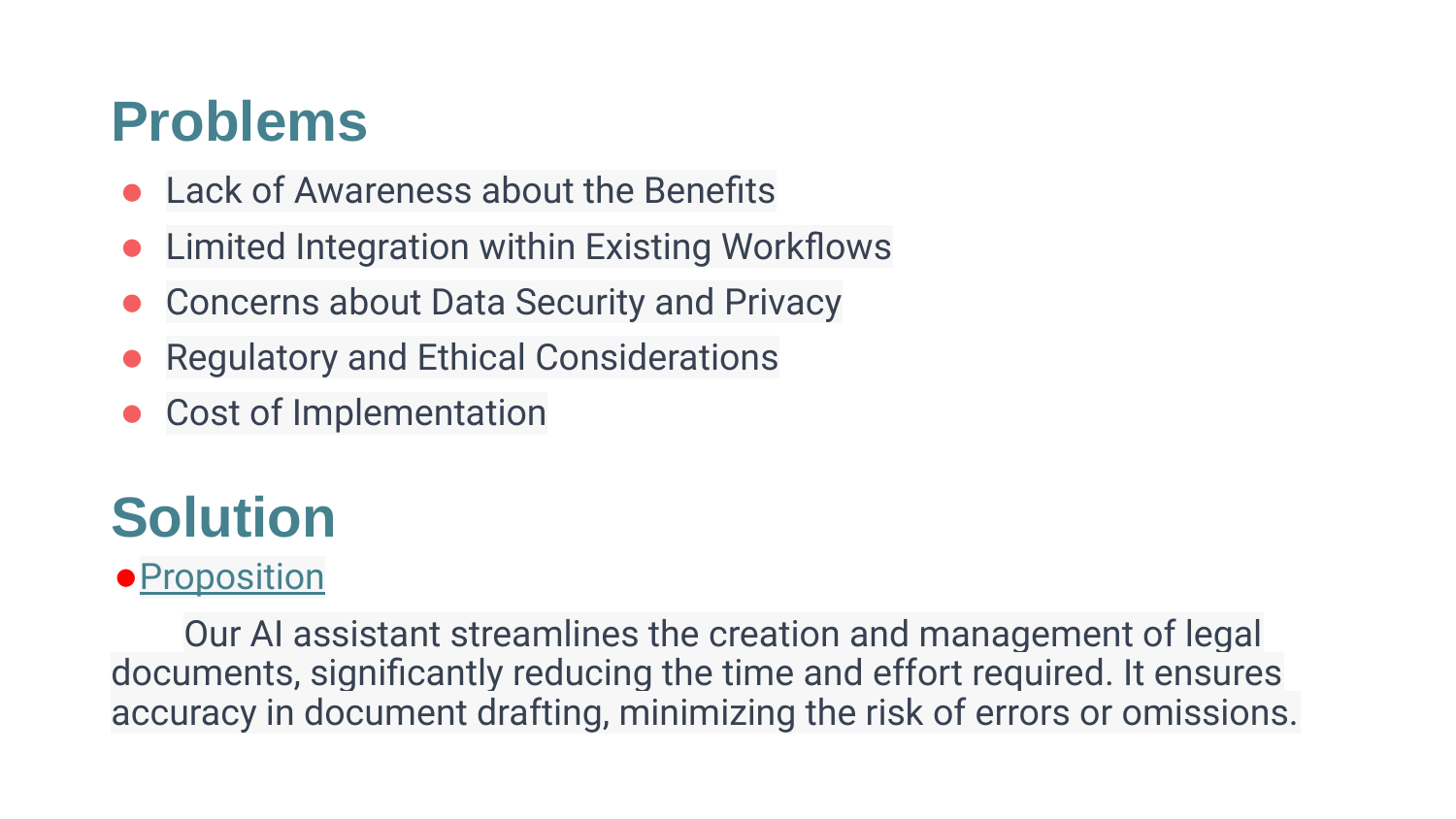

# Problems
Lack of Awareness about the Benefits
Limited Integration within Existing Workflows
Concerns about Data Security and Privacy
Regulatory and Ethical Considerations
Cost of Implementation

Solution

Proposition

Our AI assistant streamlines the creation and management of legal documents, significantly reducing the time and effort required. It ensures accuracy in document drafting, minimizing the risk of errors or omissions.